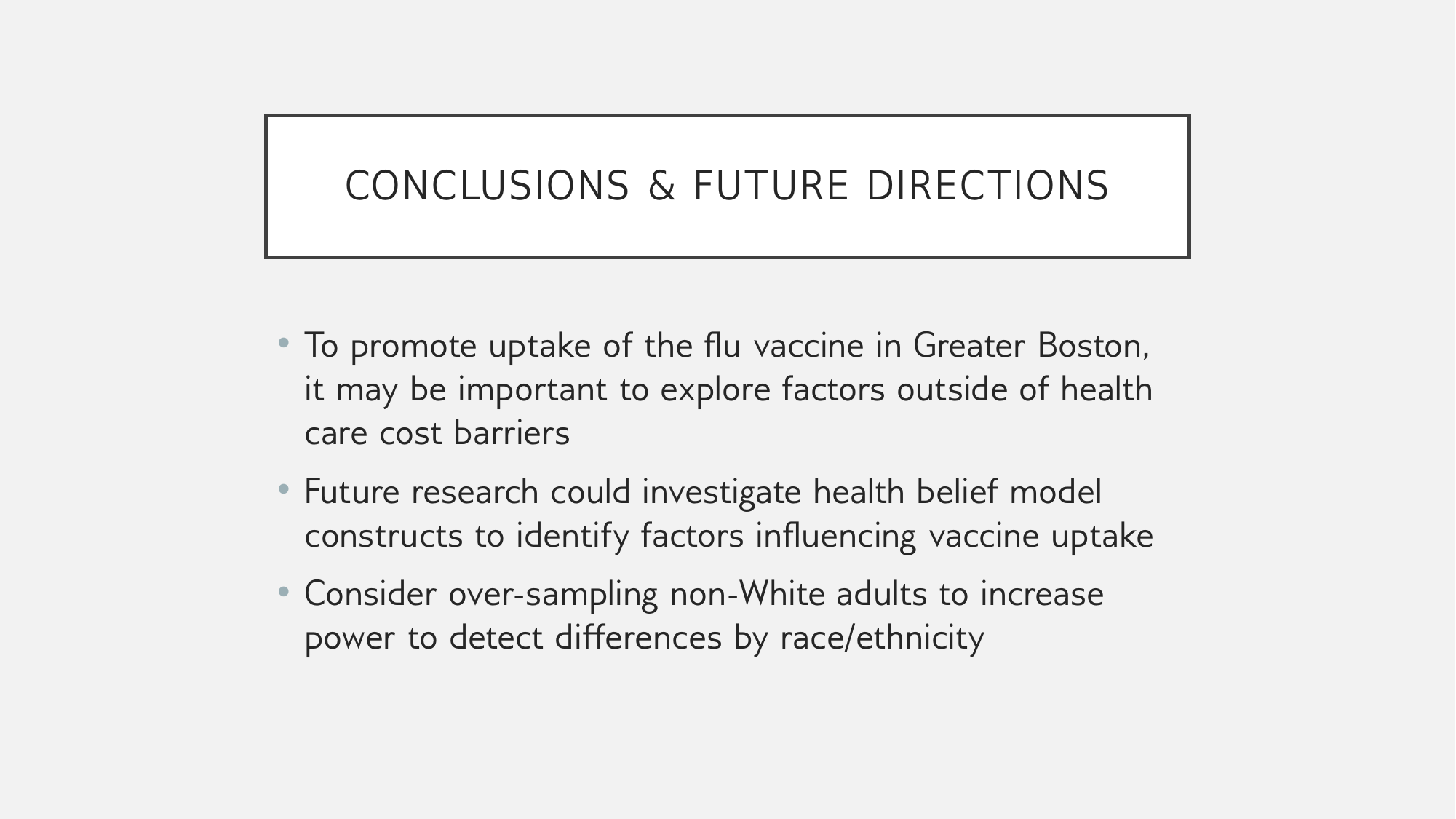

# Conclusions & future Directions
To promote uptake of the flu vaccine in Greater Boston, it may be important to explore factors outside of health care cost barriers
Future research could investigate health belief model constructs to identify factors influencing vaccine uptake
Consider over-sampling non-White adults to increase power to detect differences by race/ethnicity